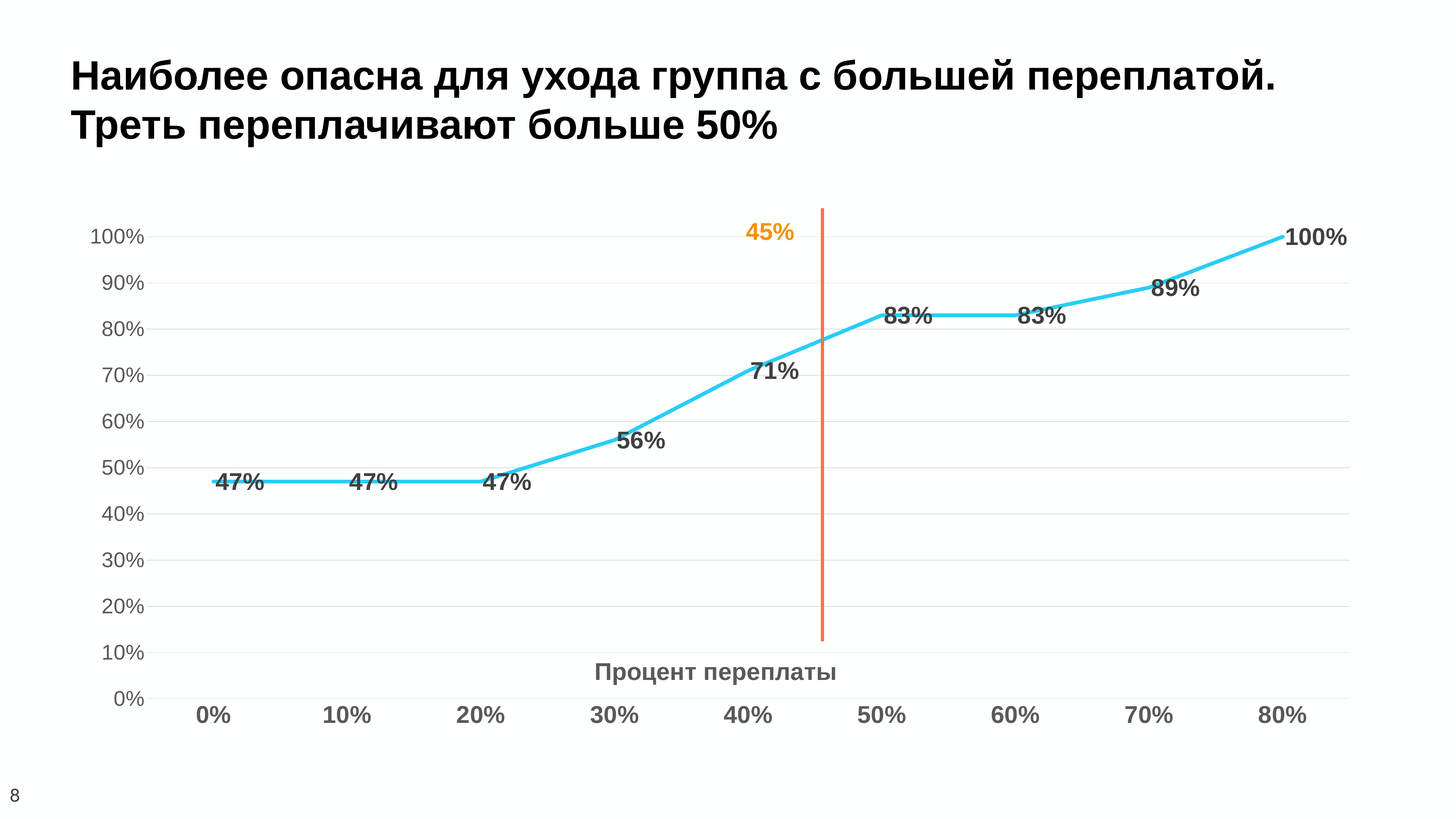

Наиболее опасна для ухода группа с большей переплатой.
Треть переплачивают больше 50%

### Chart: Процент переплаты

| Category | Ряд 1 |
|---|---|
| 0 | 0.47 |
| 0.1 | 0.47 |
| 0.2 | 0.47 |
| 0.3 | 0.5599999999999999 |
| 0.4 | 0.71 |
| 0.5 | 0.83 |
| 0.6 | 0.83 |
| 0.7 | 0.8899999999999999 |
| 0.8 | 1.0 |
45%